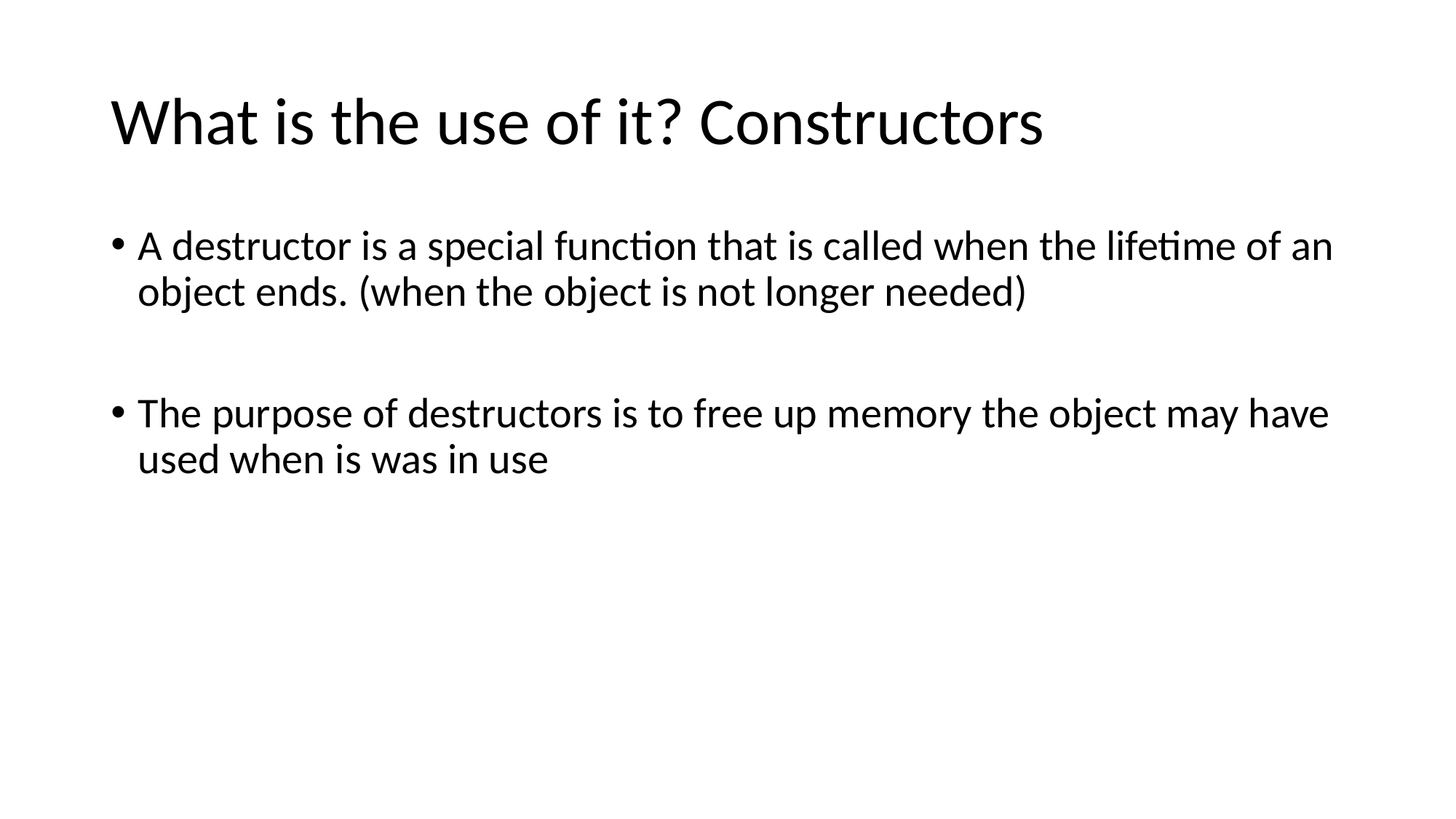

# What is the use of it? Constructors
A destructor is a special function that is called when the lifetime of an object ends. (when the object is not longer needed)

The purpose of destructors is to free up memory the object may have used when is was in use